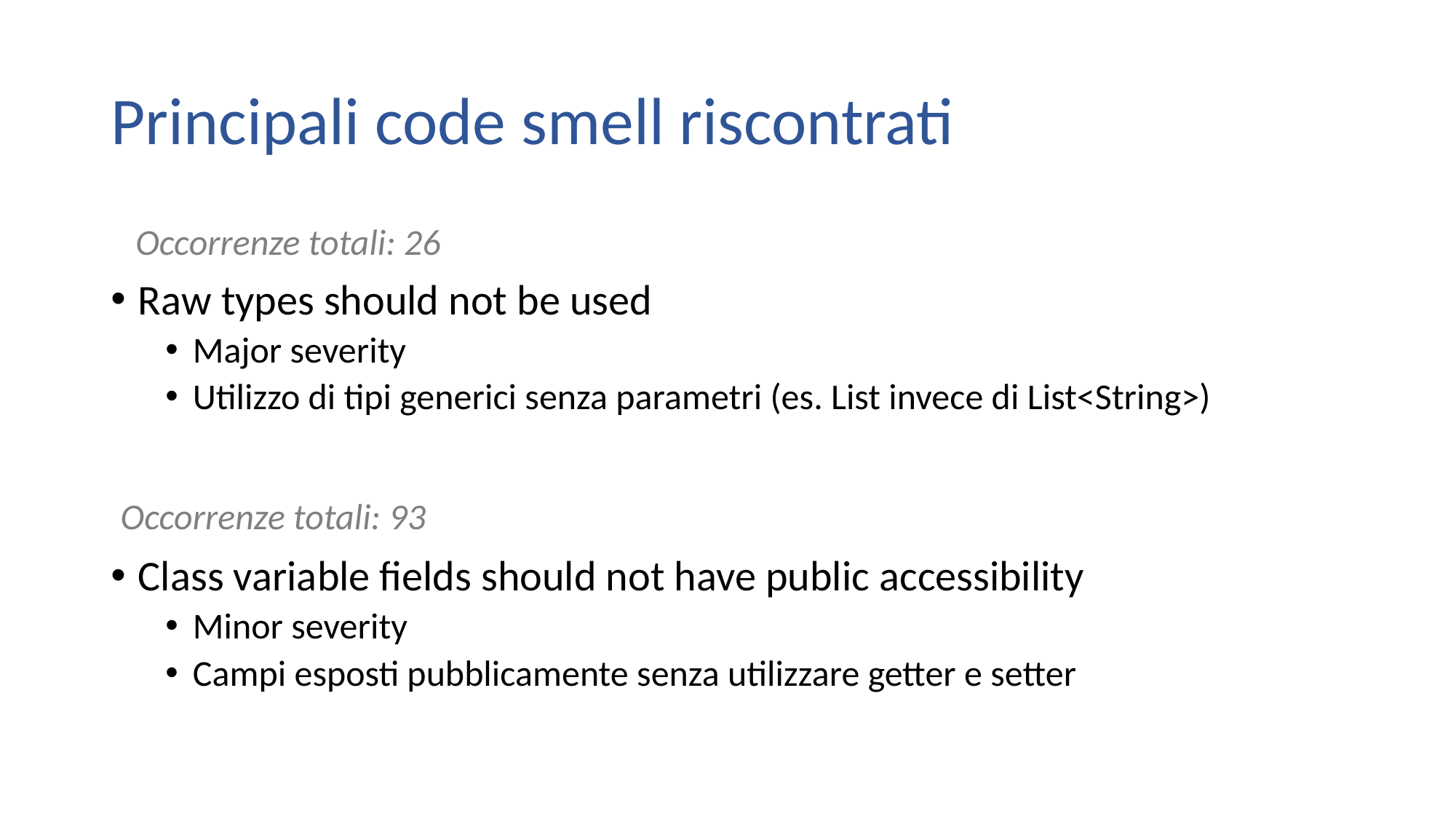

# Principali code smell riscontrati
   Occorrenze totali: 26
Raw types should not be used
Major severity
Utilizzo di tipi generici senza parametri (es. List invece di List<String>)

 Occorrenze totali: 93
Class variable fields should not have public accessibility
Minor severity
Campi esposti pubblicamente senza utilizzare getter e setter